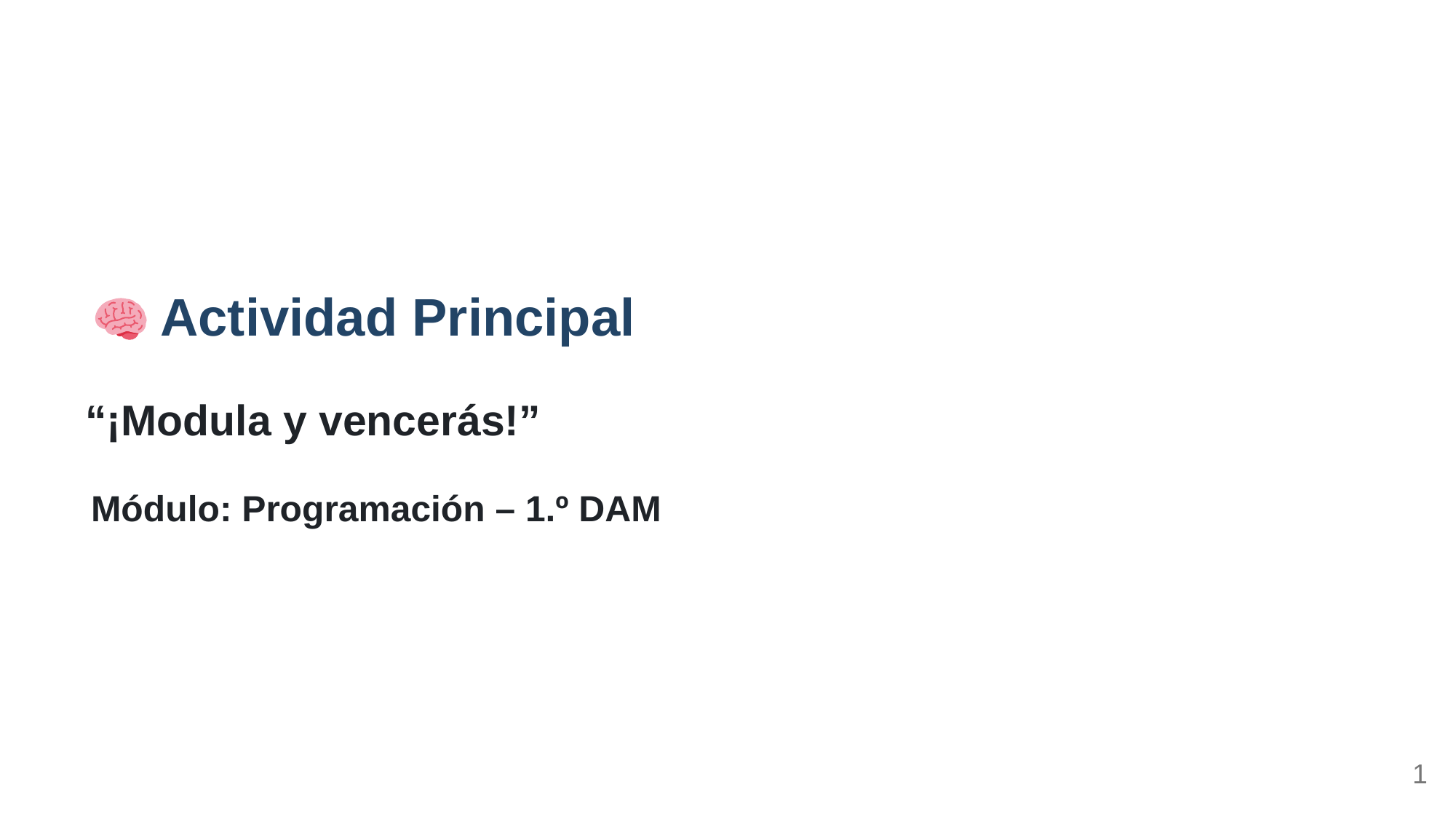

Actividad Principal

“¡Modula y vencerás!”
Módulo: Programación – 1.º DAM
1